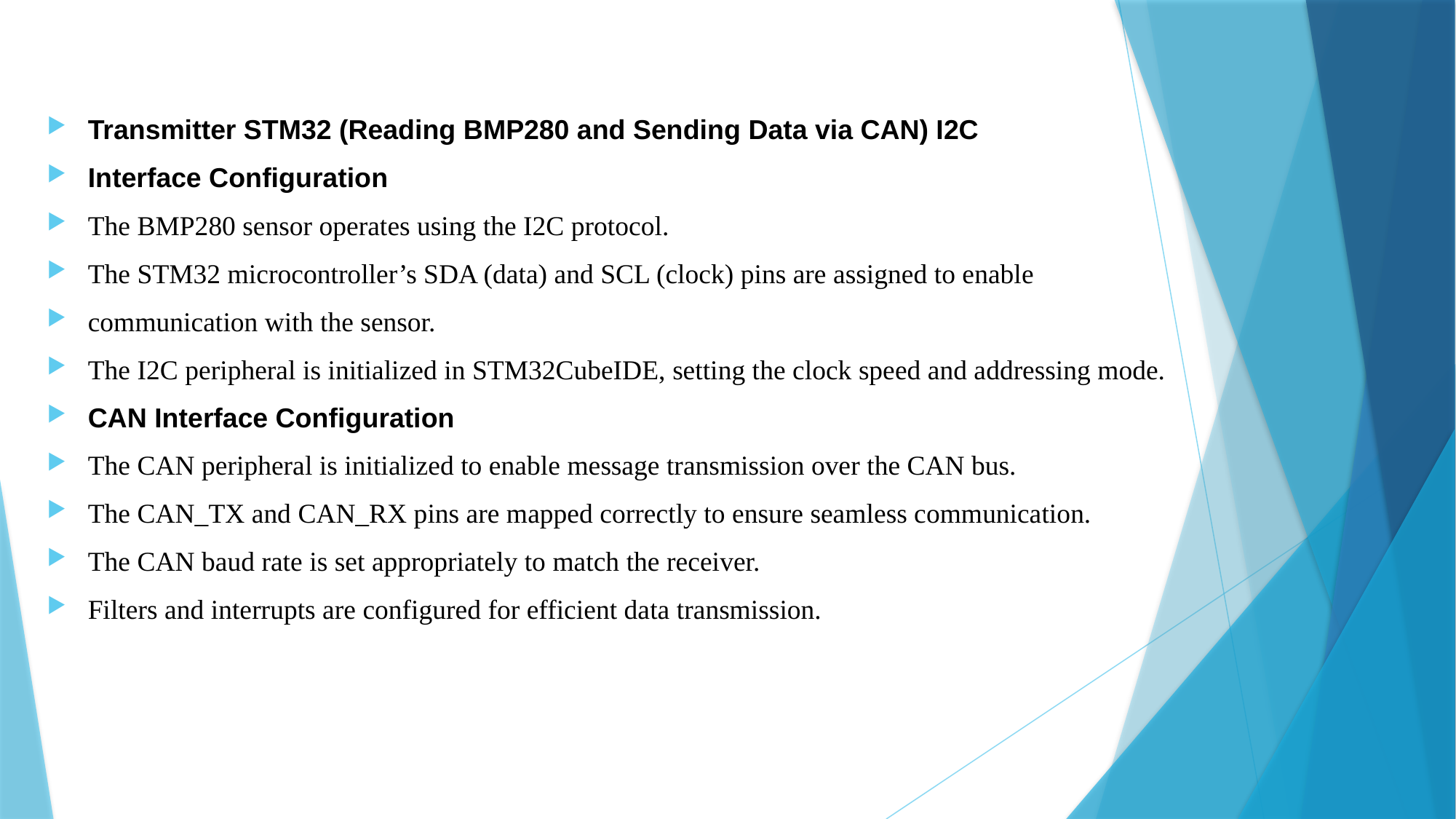

#
Transmitter STM32 (Reading BMP280 and Sending Data via CAN) I2C
Interface Configuration
The BMP280 sensor operates using the I2C protocol.
The STM32 microcontroller’s SDA (data) and SCL (clock) pins are assigned to enable
communication with the sensor.
The I2C peripheral is initialized in STM32CubeIDE, setting the clock speed and addressing mode.
CAN Interface Configuration
The CAN peripheral is initialized to enable message transmission over the CAN bus.
The CAN_TX and CAN_RX pins are mapped correctly to ensure seamless communication.
The CAN baud rate is set appropriately to match the receiver.
Filters and interrupts are configured for efficient data transmission.